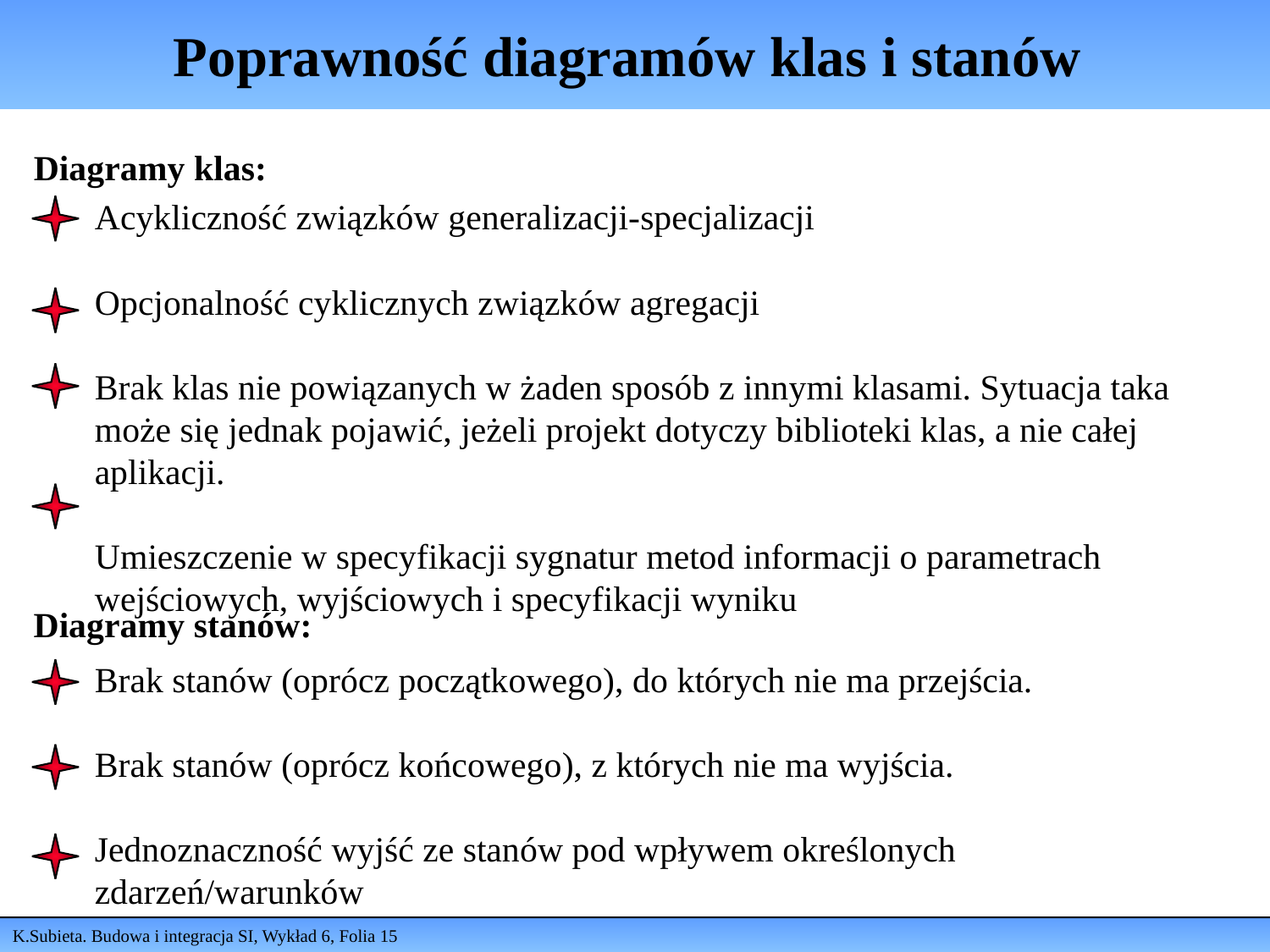

# Poprawność diagramów klas i stanów
Diagramy klas:
Acykliczność związków generalizacji-specjalizacji

Opcjonalność cyklicznych związków agregacji

Brak klas nie powiązanych w żaden sposób z innymi klasami. Sytuacja taka może się jednak pojawić, jeżeli projekt dotyczy biblioteki klas, a nie całej aplikacji.

Umieszczenie w specyfikacji sygnatur metod informacji o parametrach wejściowych, wyjściowych i specyfikacji wyniku

Diagramy stanów:
Brak stanów (oprócz początkowego), do których nie ma przejścia.

Brak stanów (oprócz końcowego), z których nie ma wyjścia.

Jednoznaczność wyjść ze stanów pod wpływem określonych zdarzeń/warunków